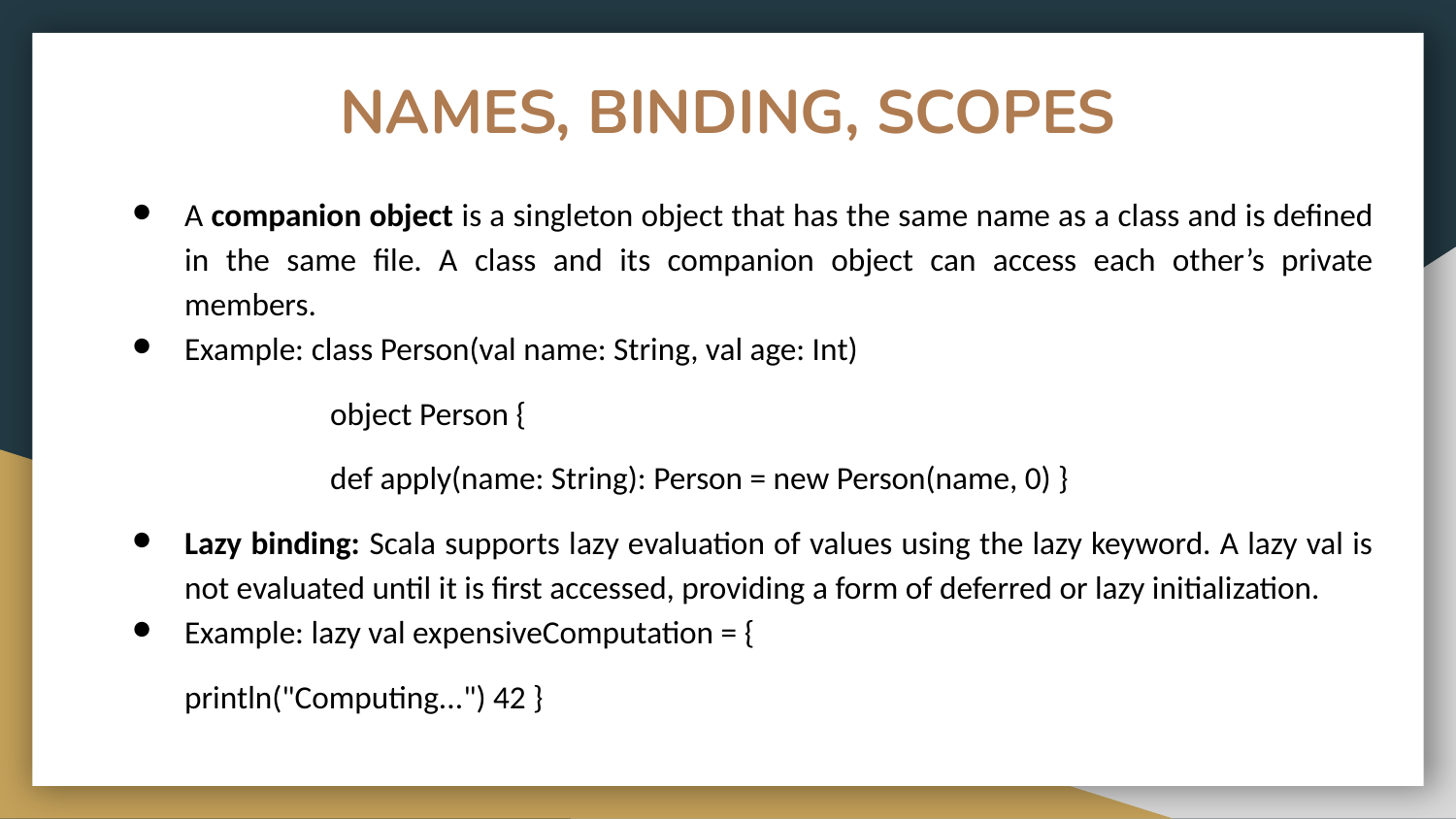

NAMES, BINDING, SCOPES
A companion object is a singleton object that has the same name as a class and is defined in the same file. A class and its companion object can access each other’s private members.
Example: class Person(val name: String, val age: Int)
             	object Person {
              	def apply(name: String): Person = new Person(name, 0) }
Lazy binding: Scala supports lazy evaluation of values using the lazy keyword. A lazy val is not evaluated until it is first accessed, providing a form of deferred or lazy initialization.
Example: lazy val expensiveComputation = {
println("Computing...") 42 }